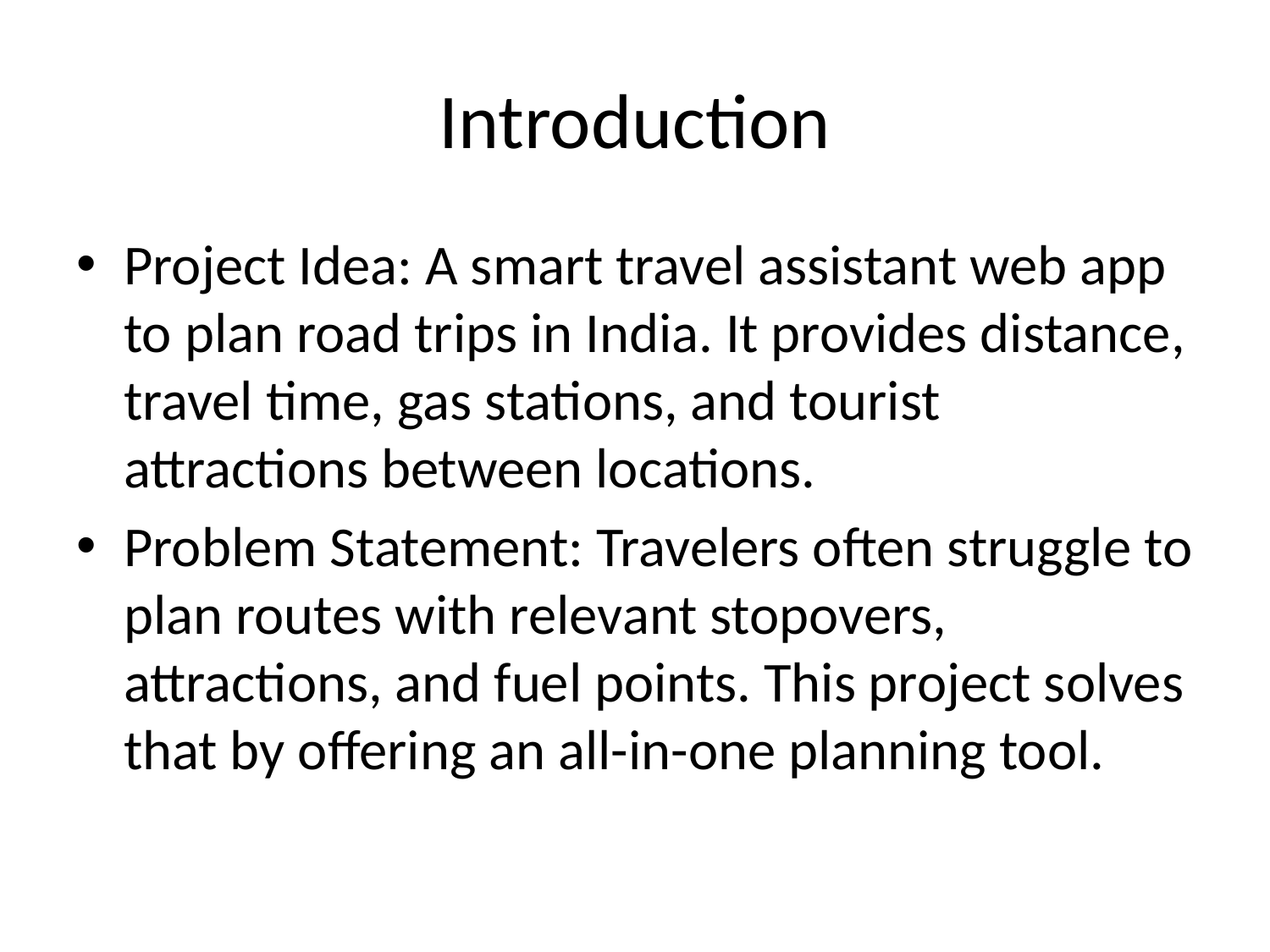

# Introduction
Project Idea: A smart travel assistant web app to plan road trips in India. It provides distance, travel time, gas stations, and tourist attractions between locations.
Problem Statement: Travelers often struggle to plan routes with relevant stopovers, attractions, and fuel points. This project solves that by offering an all-in-one planning tool.